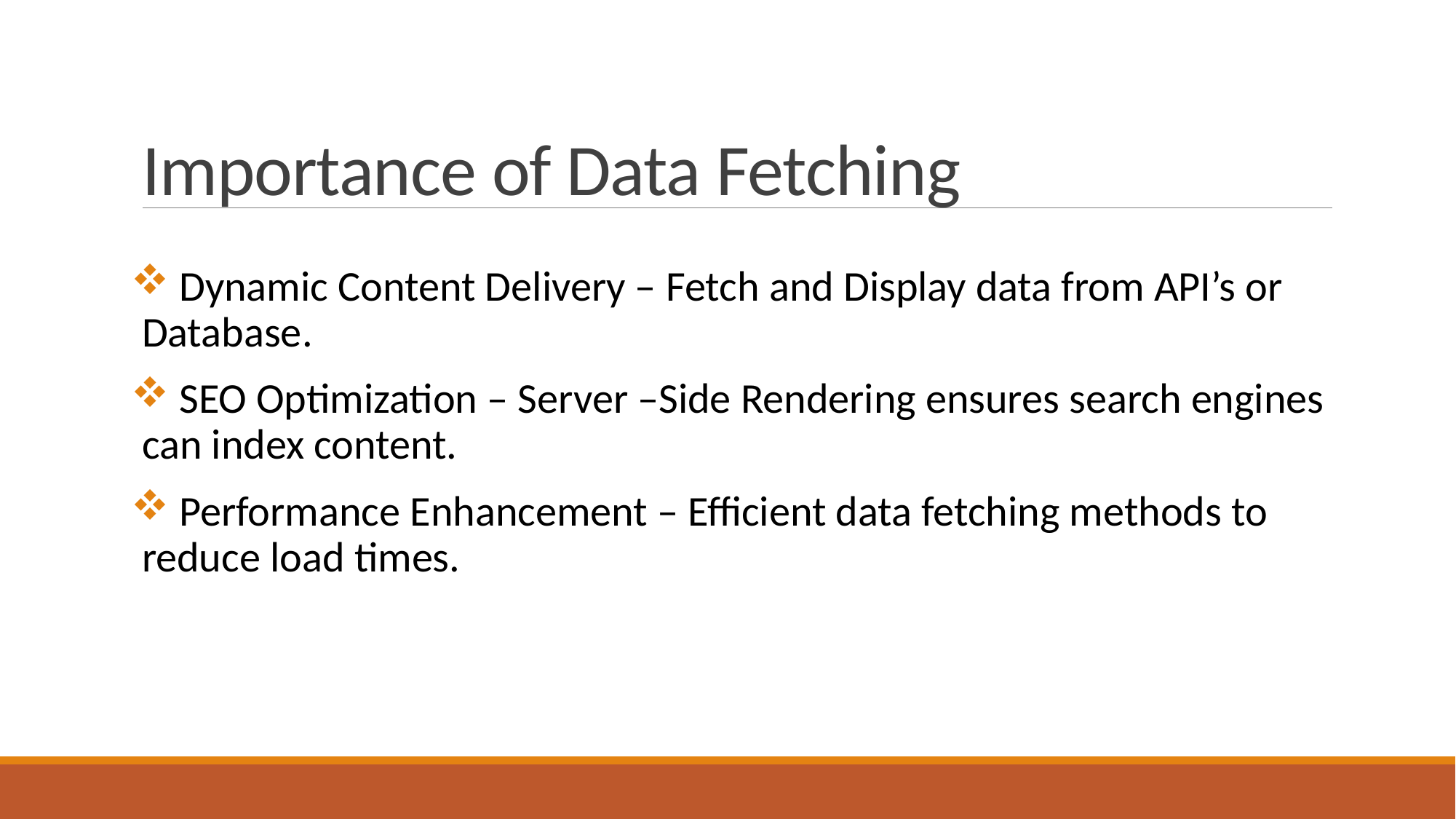

# Importance of Data Fetching
 Dynamic Content Delivery – Fetch and Display data from API’s or Database.
 SEO Optimization – Server –Side Rendering ensures search engines can index content.
 Performance Enhancement – Efficient data fetching methods to reduce load times.